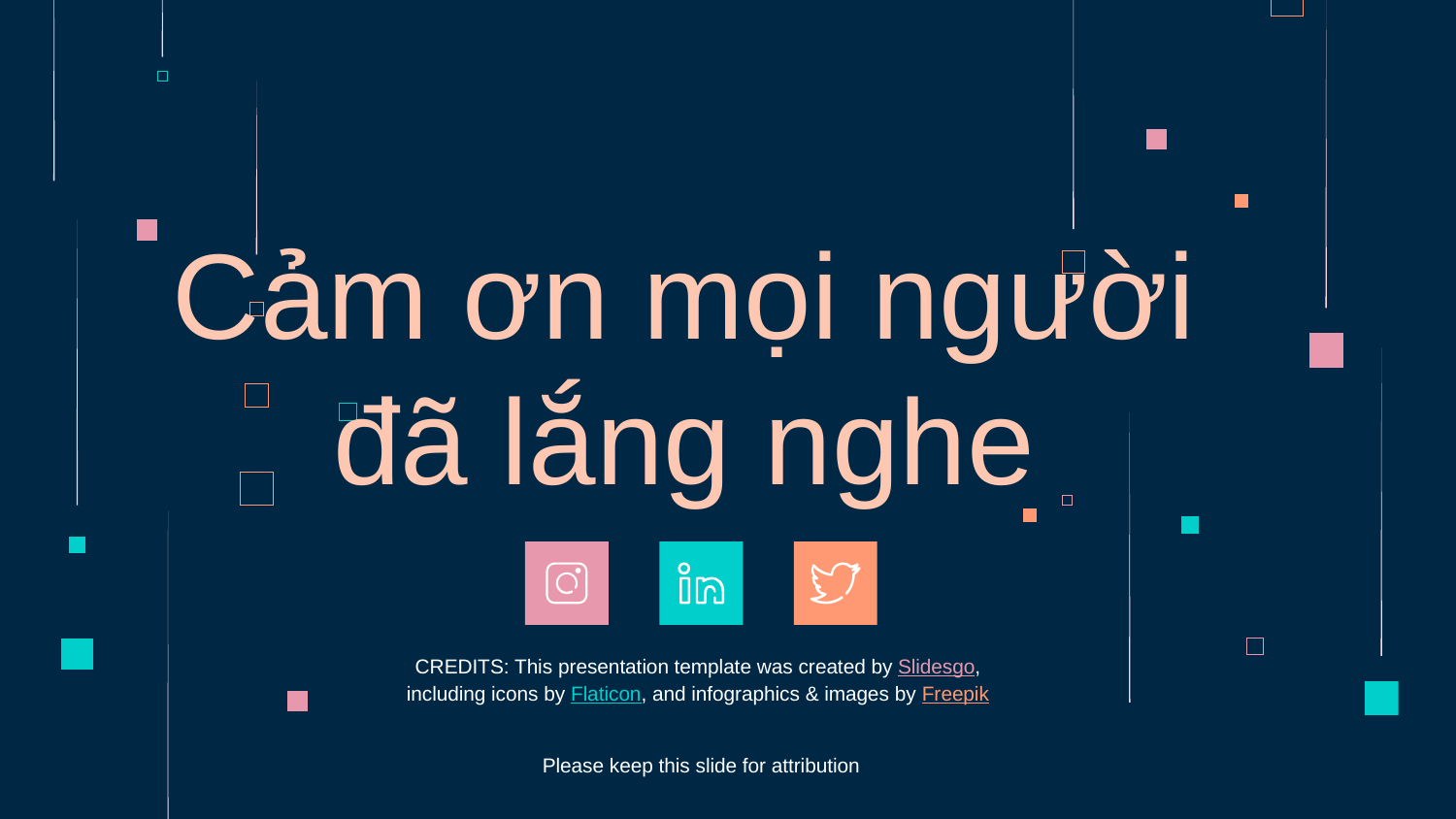

# Cảm ơn mọi người đã lắng nghe

Please keep this slide for attribution